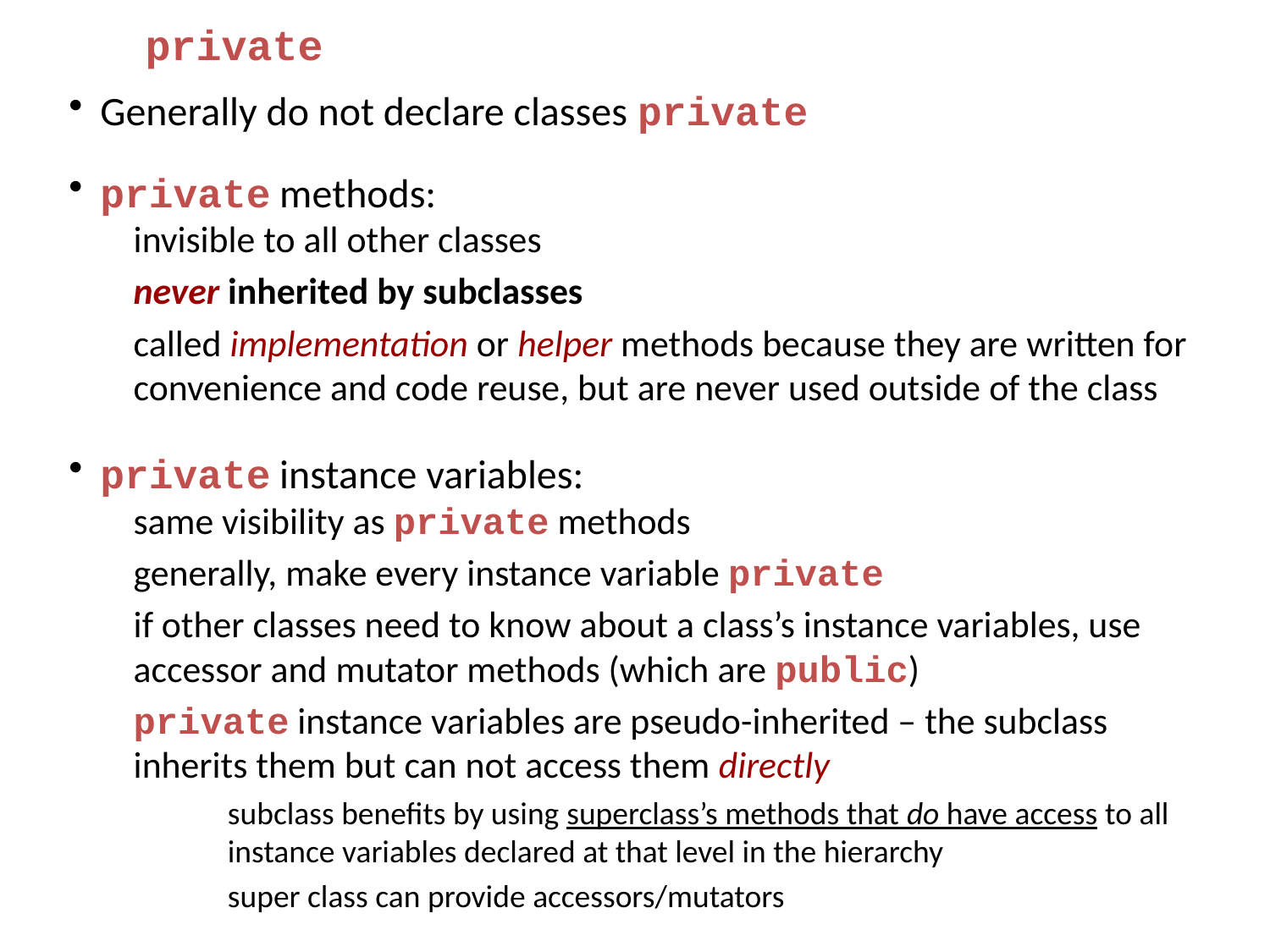

private
Generally do not declare classes private

private methods:
invisible to all other classes
never inherited by subclasses
called implementation or helper methods because they are written for convenience and code reuse, but are never used outside of the class

private instance variables:
same visibility as private methods
generally, make every instance variable private
if other classes need to know about a class’s instance variables, use accessor and mutator methods (which are public)
private instance variables are pseudo-inherited – the subclass inherits them but can not access them directly
subclass benefits by using superclass’s methods that do have access to all instance variables declared at that level in the hierarchy
super class can provide accessors/mutators